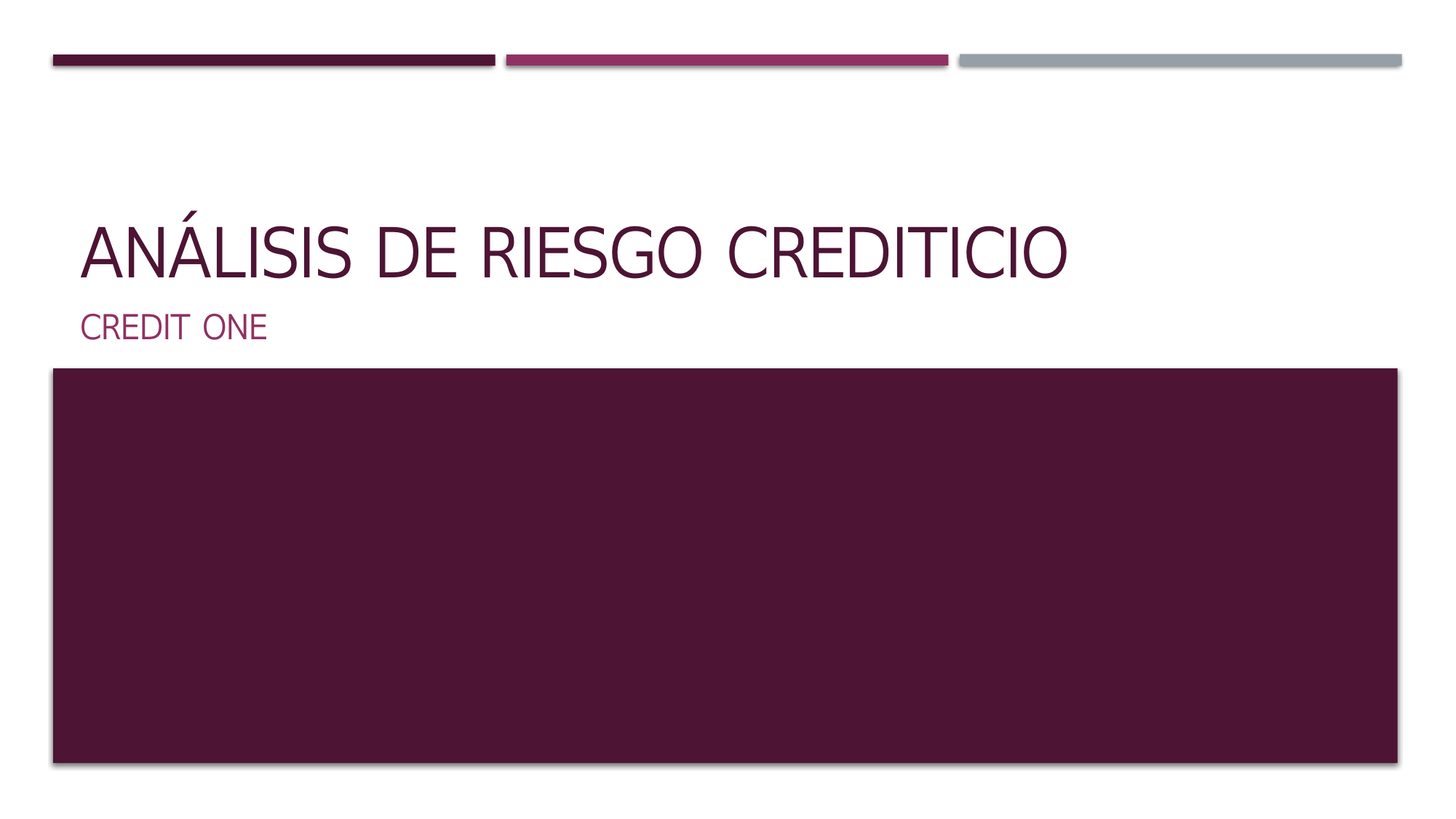

# Análisis de riesgo crediticio
Credit one